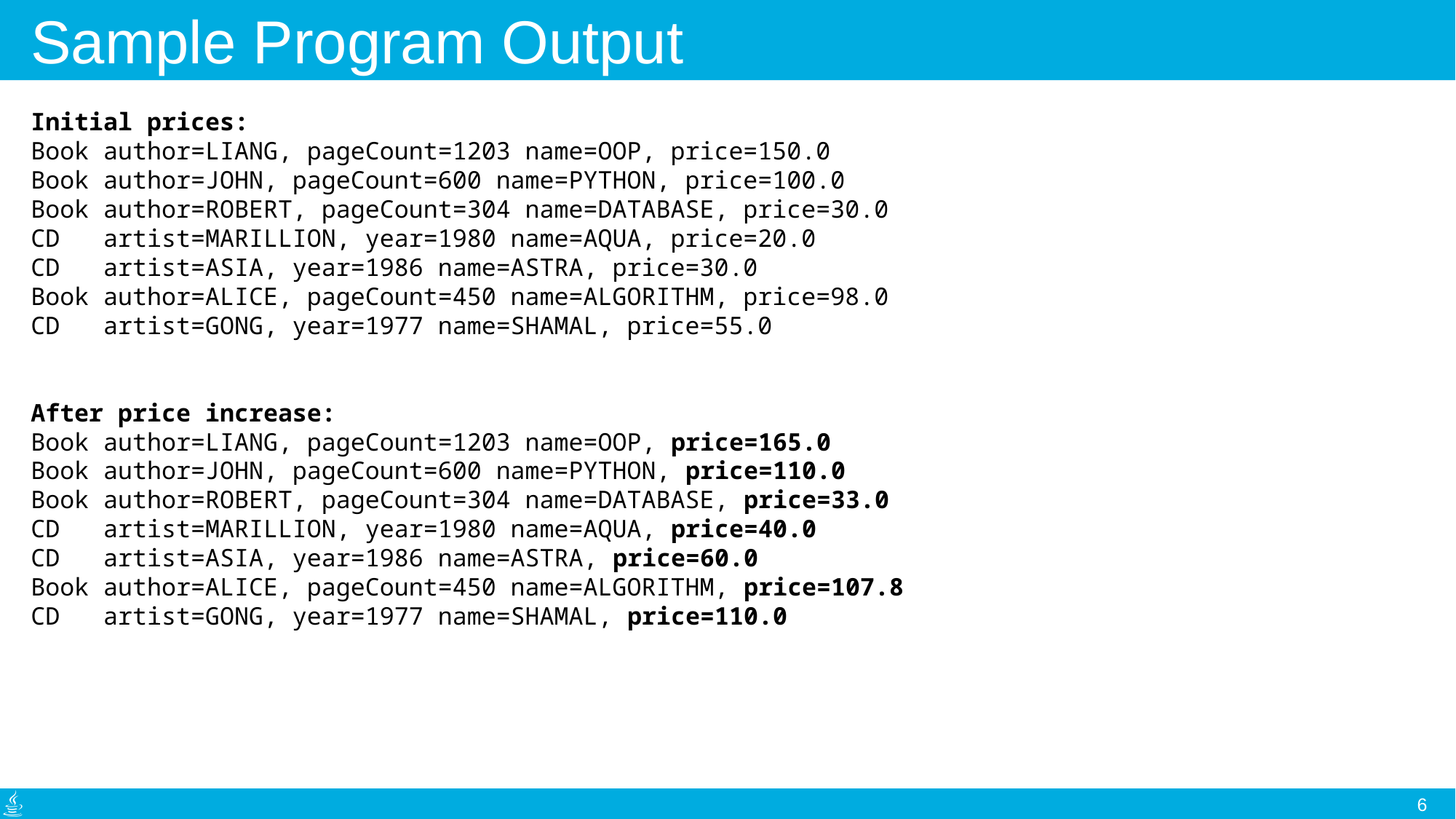

# Sample Program Output
Initial prices:
Book author=LIANG, pageCount=1203 name=OOP, price=150.0
Book author=JOHN, pageCount=600 name=PYTHON, price=100.0
Book author=ROBERT, pageCount=304 name=DATABASE, price=30.0
CD   artist=MARILLION, year=1980 name=AQUA, price=20.0
CD   artist=ASIA, year=1986 name=ASTRA, price=30.0
Book author=ALICE, pageCount=450 name=ALGORITHM, price=98.0
CD   artist=GONG, year=1977 name=SHAMAL, price=55.0

After price increase:
Book author=LIANG, pageCount=1203 name=OOP, price=165.0
Book author=JOHN, pageCount=600 name=PYTHON, price=110.0
Book author=ROBERT, pageCount=304 name=DATABASE, price=33.0
CD   artist=MARILLION, year=1980 name=AQUA, price=40.0
CD   artist=ASIA, year=1986 name=ASTRA, price=60.0
Book author=ALICE, pageCount=450 name=ALGORITHM, price=107.8
CD   artist=GONG, year=1977 name=SHAMAL, price=110.0
6